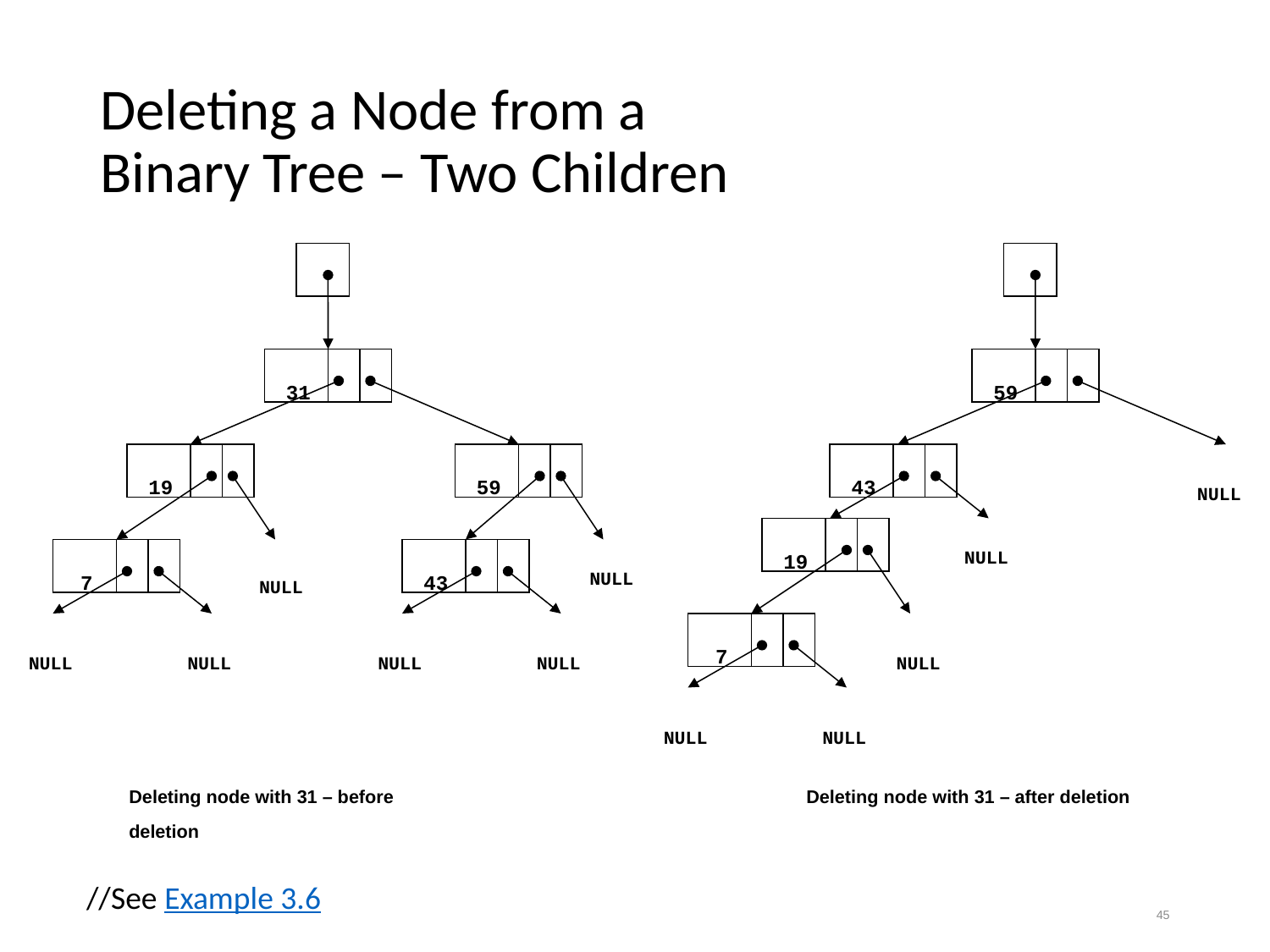

# Deleting a Node from a Binary Tree – Two Children

31

59

19

59

43

NULL

19

NULL

7

43

NULL
NULL

7

NULL
NULL
NULL
NULL
NULL

NULL
NULL
Deleting node with 31 – before deletion
Deleting node with 31 – after deletion
//See Example 3.6
45